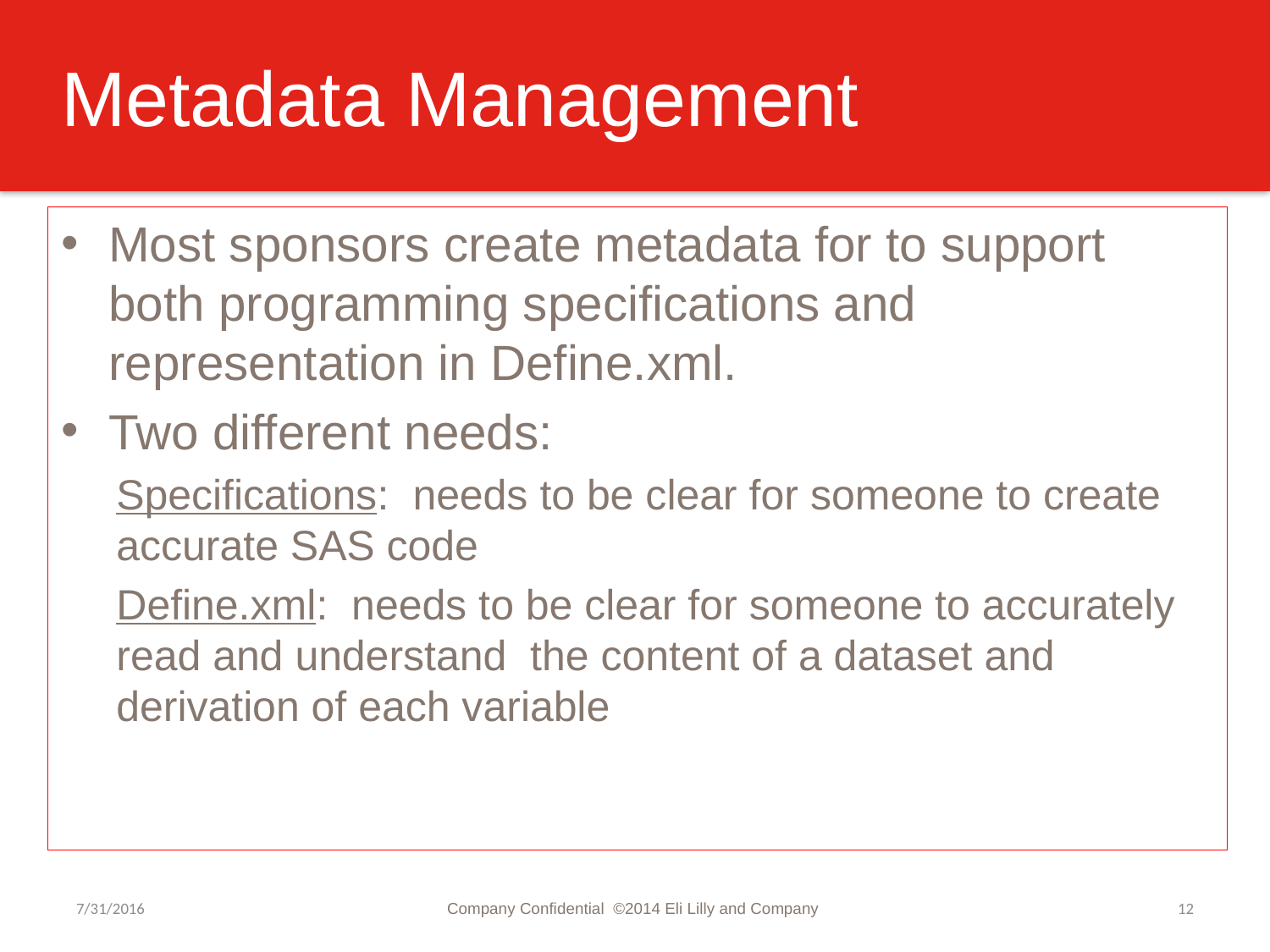

# Metadata Management
Most sponsors create metadata for to support both programming specifications and representation in Define.xml.
Two different needs:
Specifications:  needs to be clear for someone to create accurate SAS code
Define.xml:  needs to be clear for someone to accurately read and understand  the content of a dataset and derivation of each variable
7/31/2016
Company Confidential  ©2014 Eli Lilly and Company
12